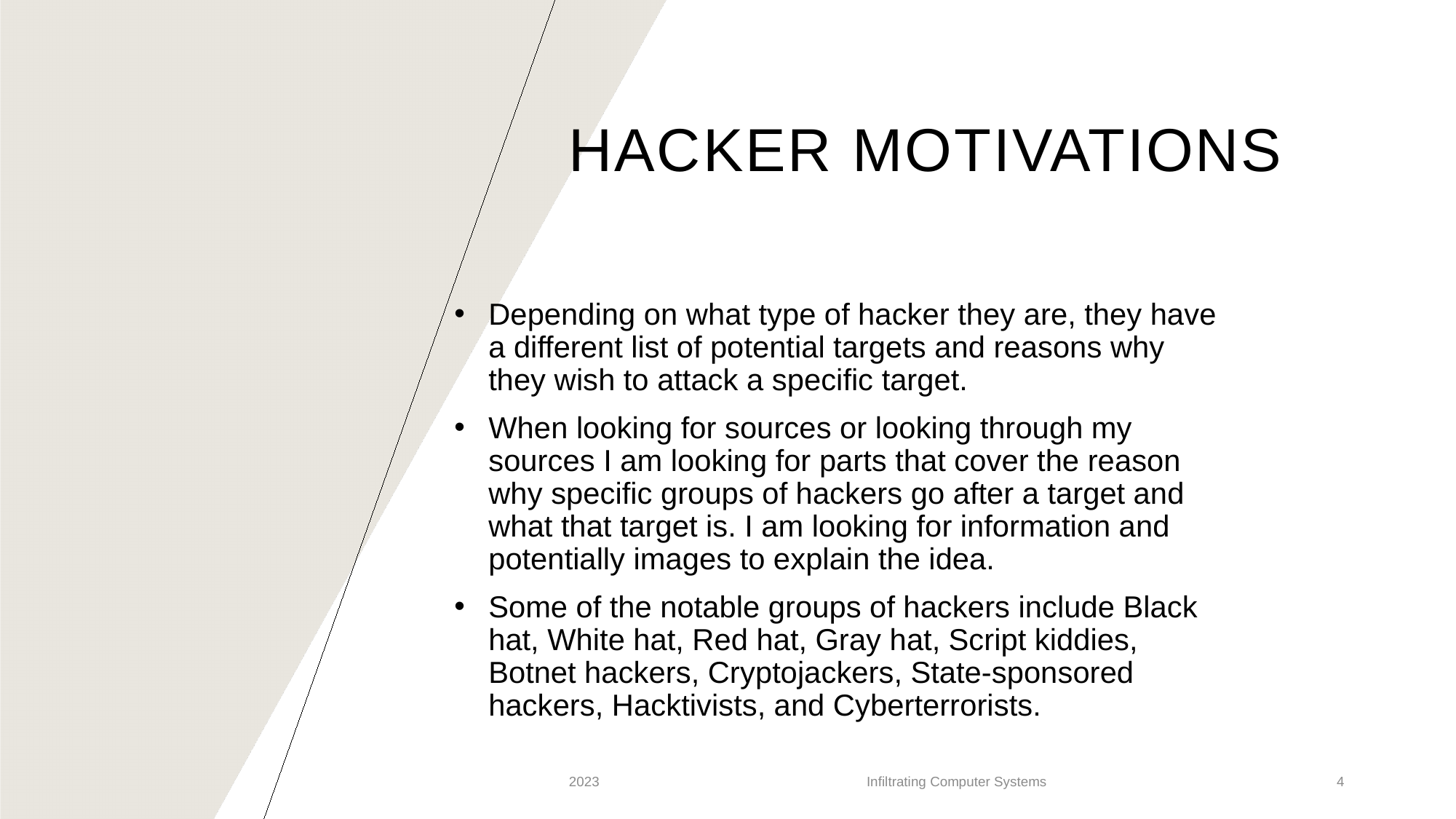

# Hacker Motivations
Depending on what type of hacker they are, they have a different list of potential targets and reasons why they wish to attack a specific target.
When looking for sources or looking through my sources I am looking for parts that cover the reason why specific groups of hackers go after a target and what that target is. I am looking for information and potentially images to explain the idea.
Some of the notable groups of hackers include Black hat, White hat, Red hat, Gray hat, Script kiddies, Botnet hackers, Cryptojackers, State-sponsored hackers, Hacktivists, and Cyberterrorists.
2023
Infiltrating Computer Systems
4